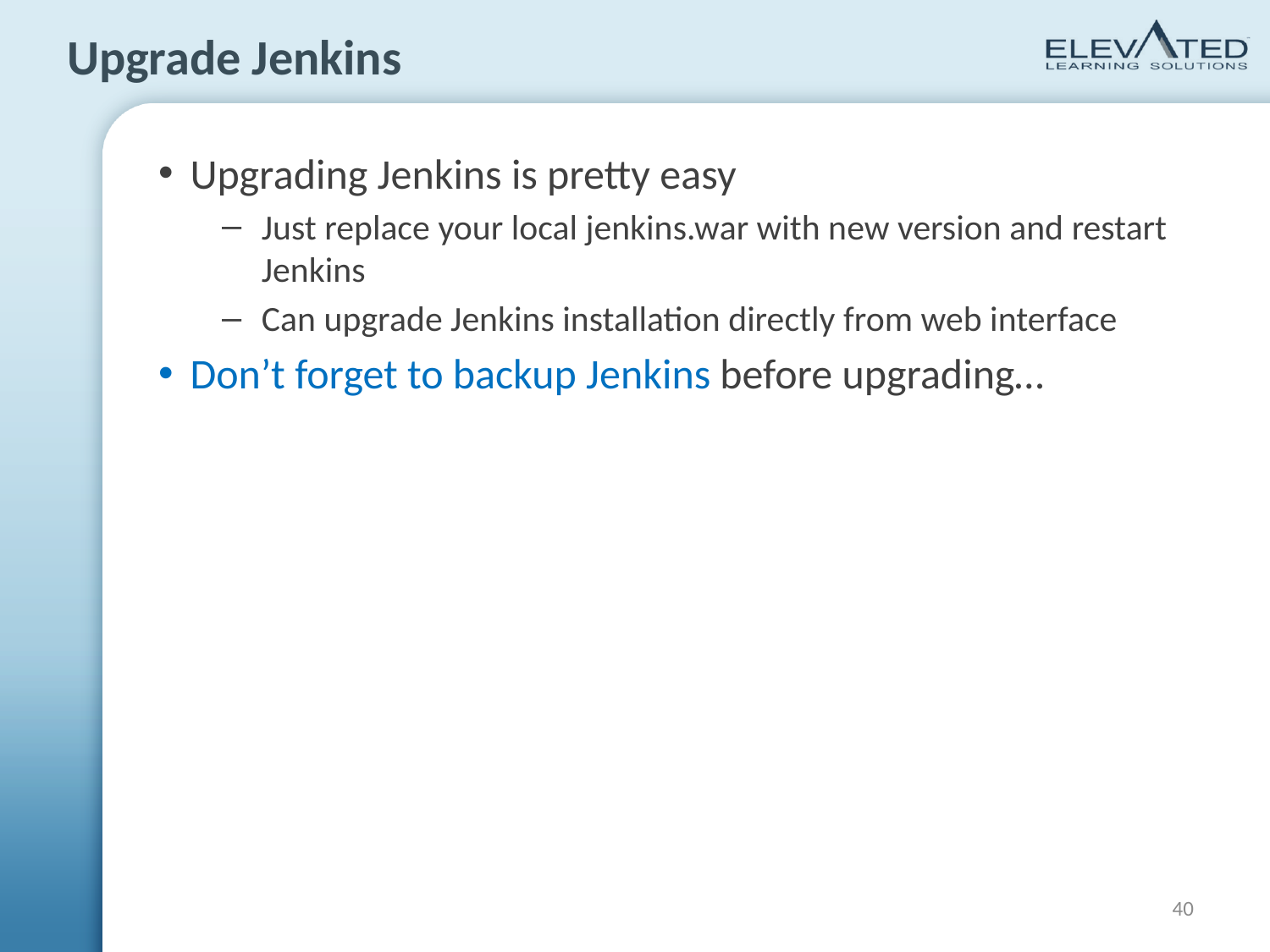

# Upgrade Jenkins
Upgrading Jenkins is pretty easy
Just replace your local jenkins.war with new version and restart Jenkins
Can upgrade Jenkins installation directly from web interface
Don’t forget to backup Jenkins before upgrading…

40